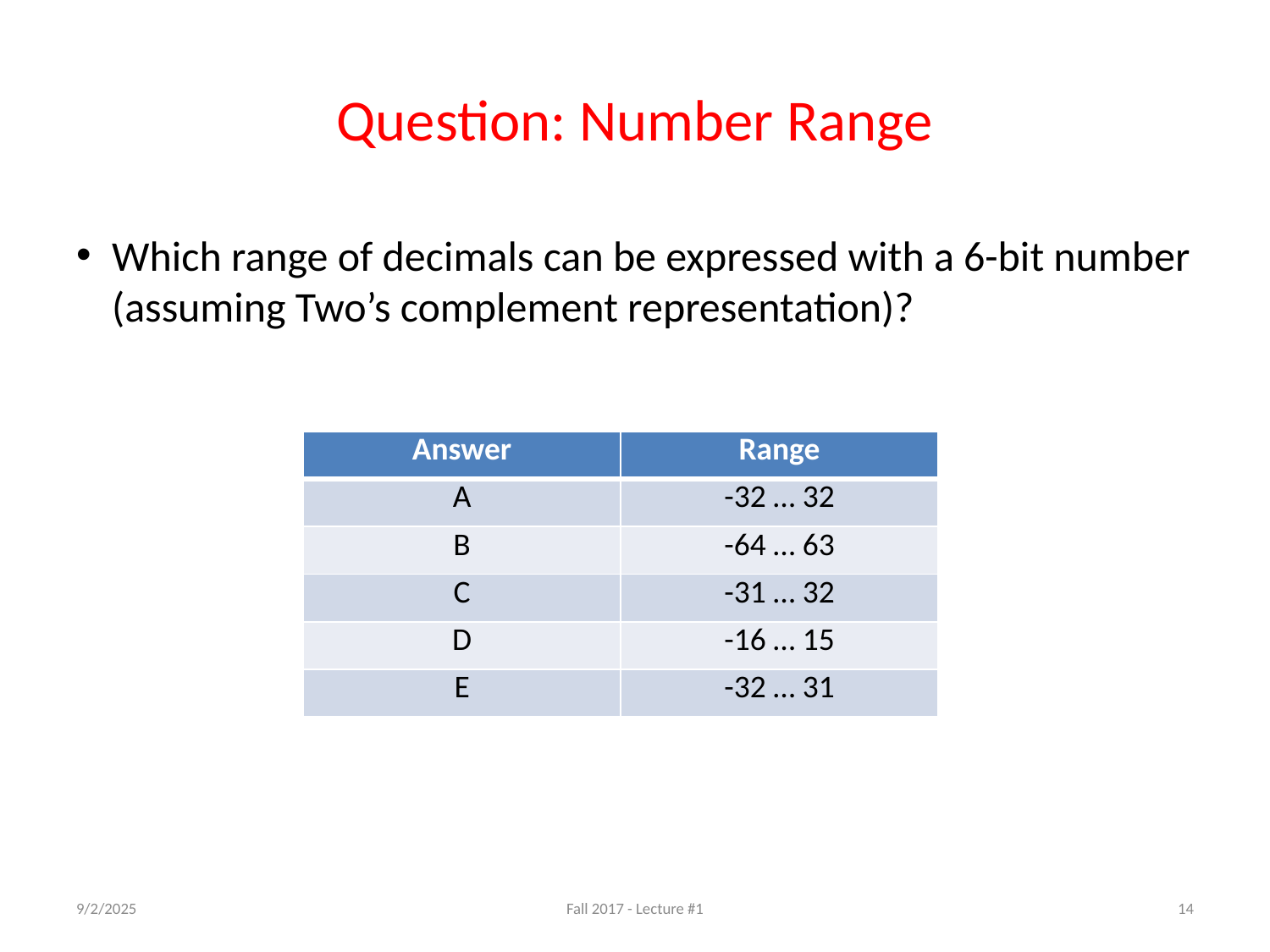

# Question: Number Range
Which range of decimals can be expressed with a 6-bit number (assuming Two’s complement representation)?
| Answer | Range |
| --- | --- |
| A | -32 … 32 |
| B | -64 … 63 |
| C | -31 … 32 |
| D | -16 … 15 |
| E | -32 … 31 |
9/2/2025
Fall 2017 - Lecture #1
14